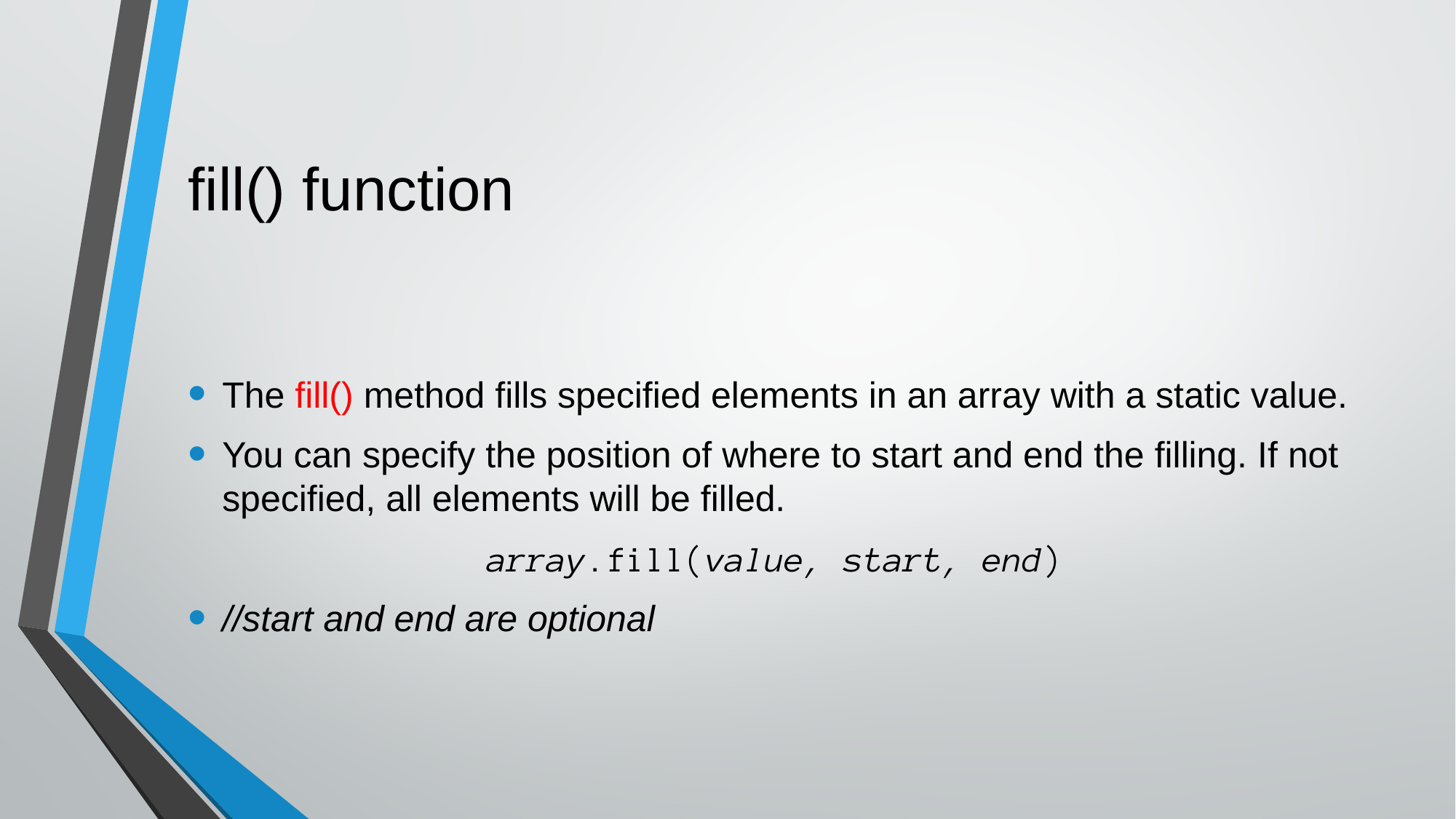

# fill() function
The fill() method fills specified elements in an array with a static value.
You can specify the position of where to start and end the filling. If not specified, all elements will be filled.
array.fill(value, start, end)
//start and end are optional